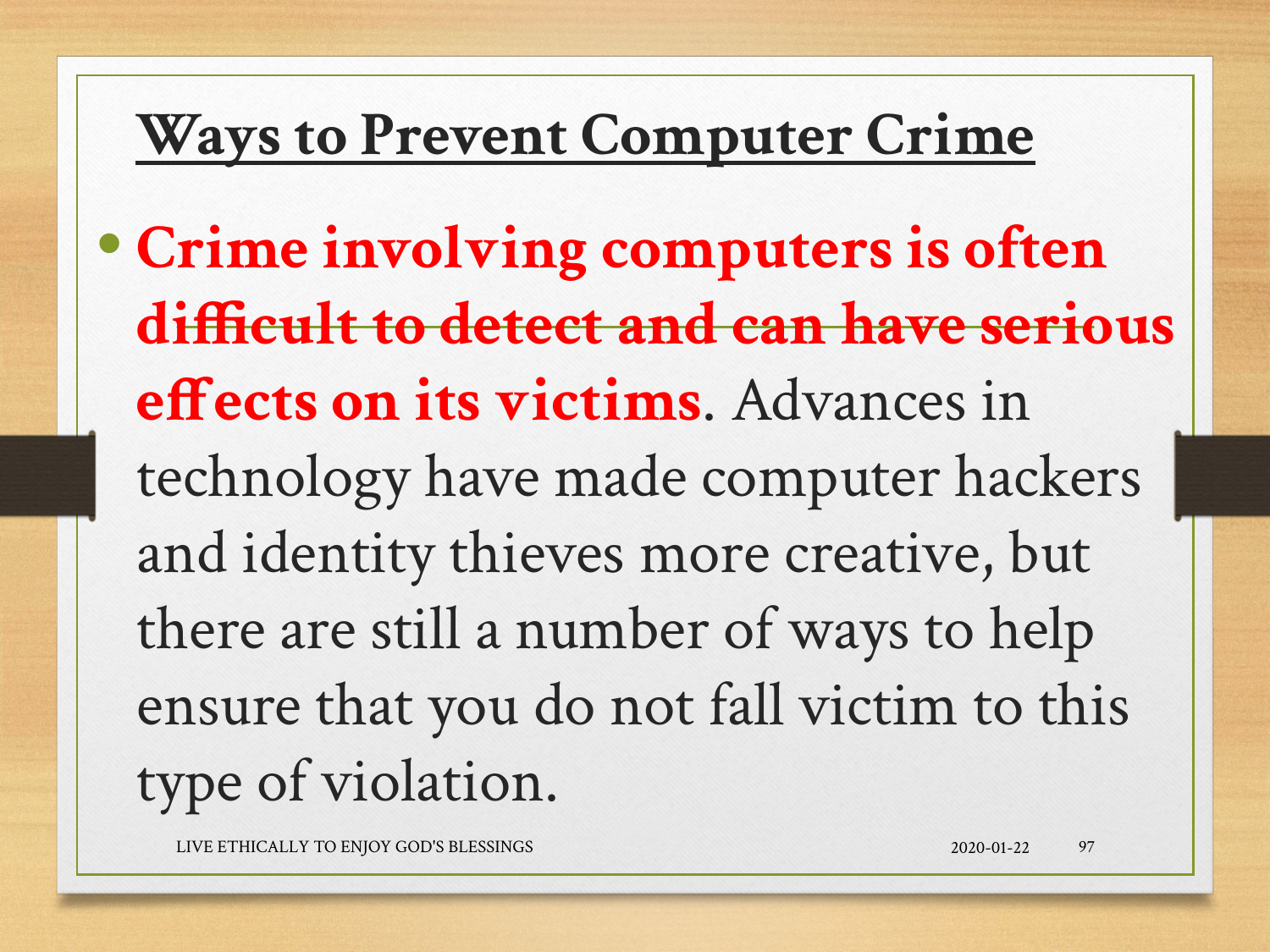

# Ways to Prevent Computer Crime
Crime involving computers is often difficult to detect and can have serious effects on its victims. Advances in technology have made computer hackers and identity thieves more creative, but there are still a number of ways to help ensure that you do not fall victim to this type of violation.
LIVE ETHICALLY TO ENJOY GOD'S BLESSINGS
2020-01-22
97